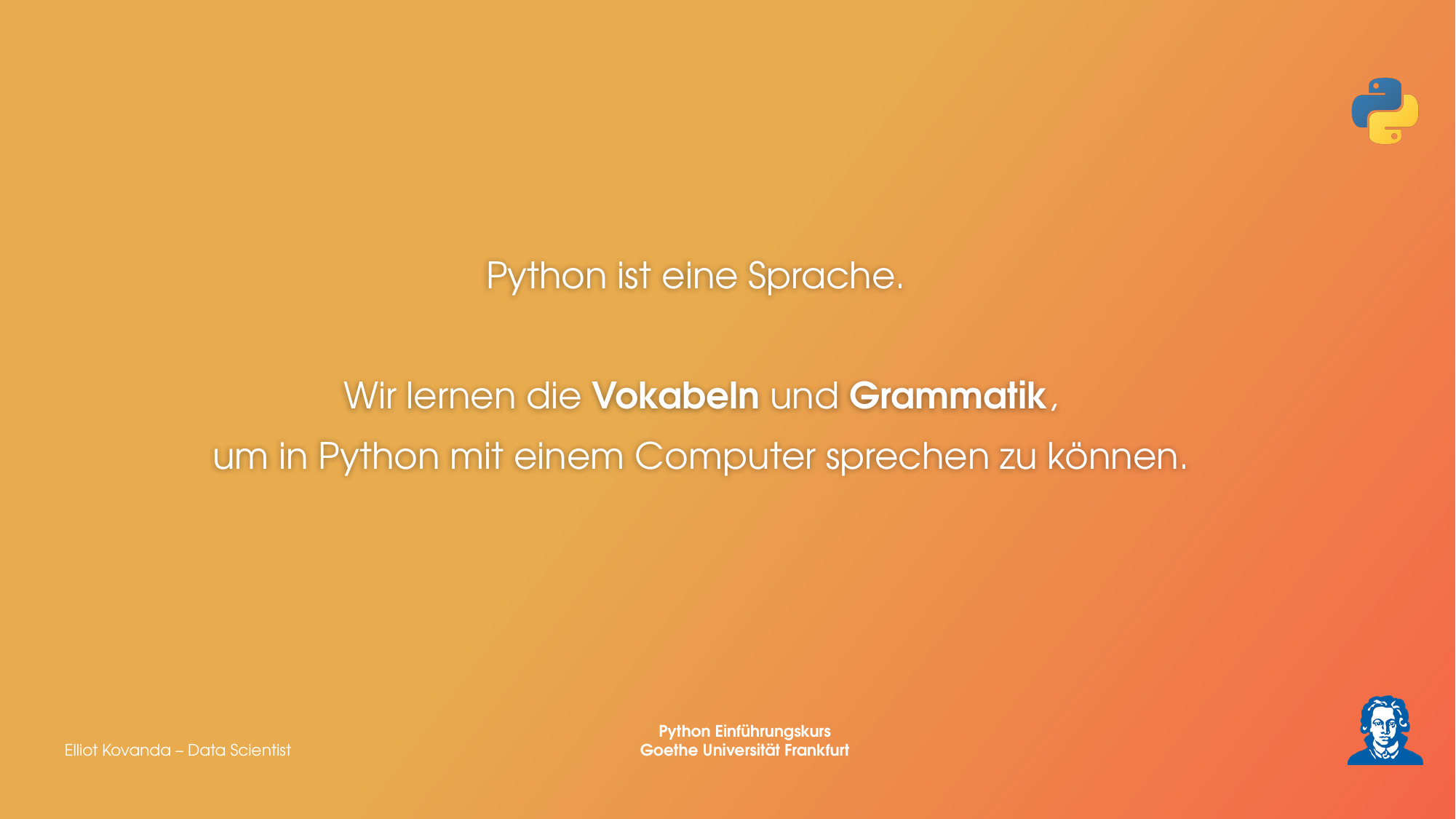

#
Python ist eine Sprache.

Wir lernen die Vokabeln und Grammatik,
um in Python mit einem Computer sprechen zu können.
Elliot Kovanda – Data Scientist